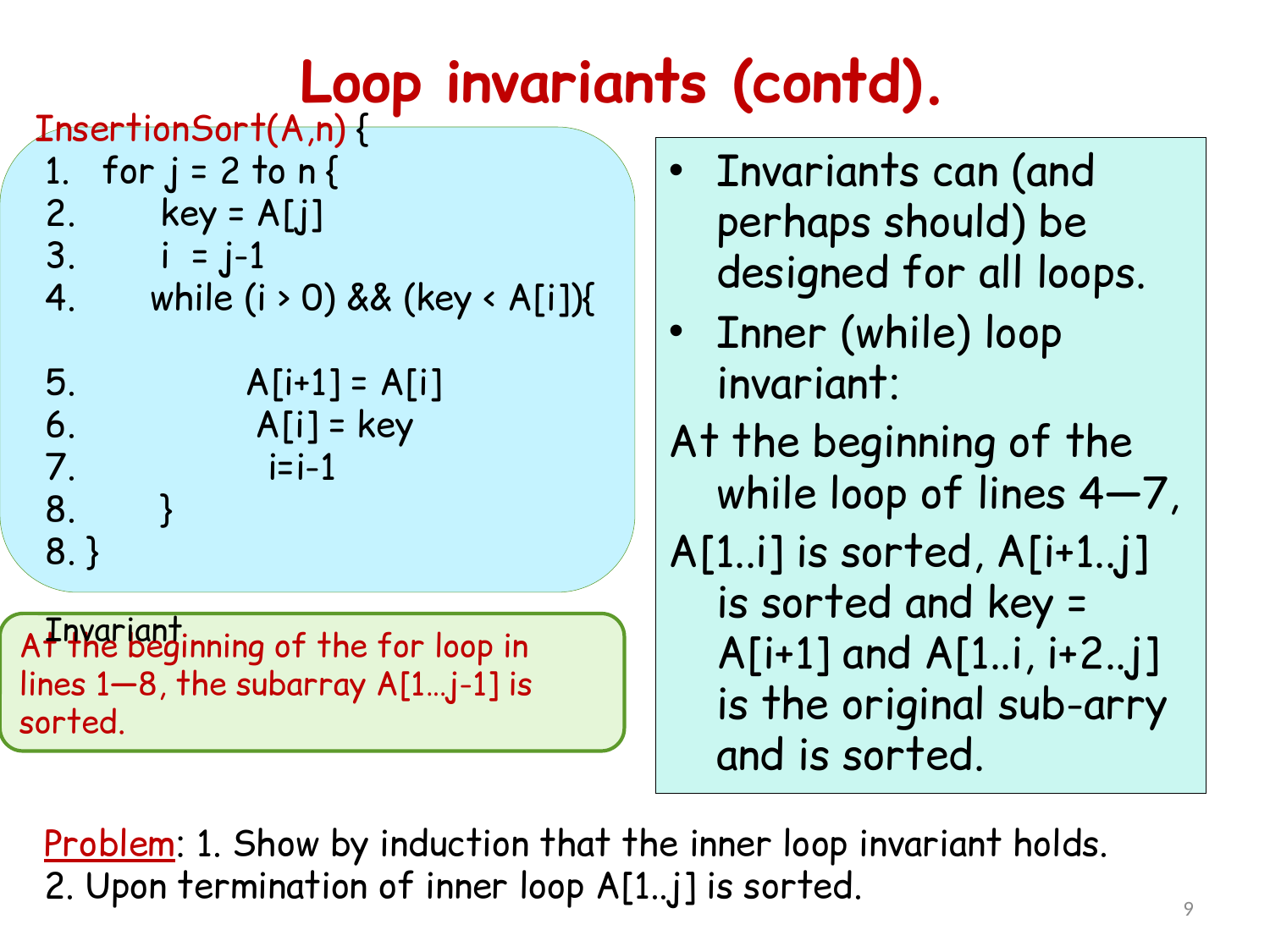

# Loop invariants (contd).
InsertionSort(A,n) {
 1.   for j = 2 to n {
 2.        key = A[j]
 3.        i  = j-1
 4.       while (i > 0) && (key < A[i]){

 5.                A[i+1] = A[i]
 6.                 A[i] = key
 7.	          i=i-1
 8.        }
 8. }

Invariants can (and perhaps should) be designed for all loops.
Inner (while) loop invariant:
At the beginning of the while loop of lines 4—7,
A[1..i] is sorted, A[i+1..j] is sorted and key = A[i+1] and A[1..i, i+2..j] is the original sub-arry and is sorted.
Invariant
At the beginning of the for loop in lines 1—8, the subarray A[1…j-1] is sorted.
Problem: 1. Show by induction that the inner loop invariant holds.
2. Upon termination of inner loop A[1..j] is sorted.
9